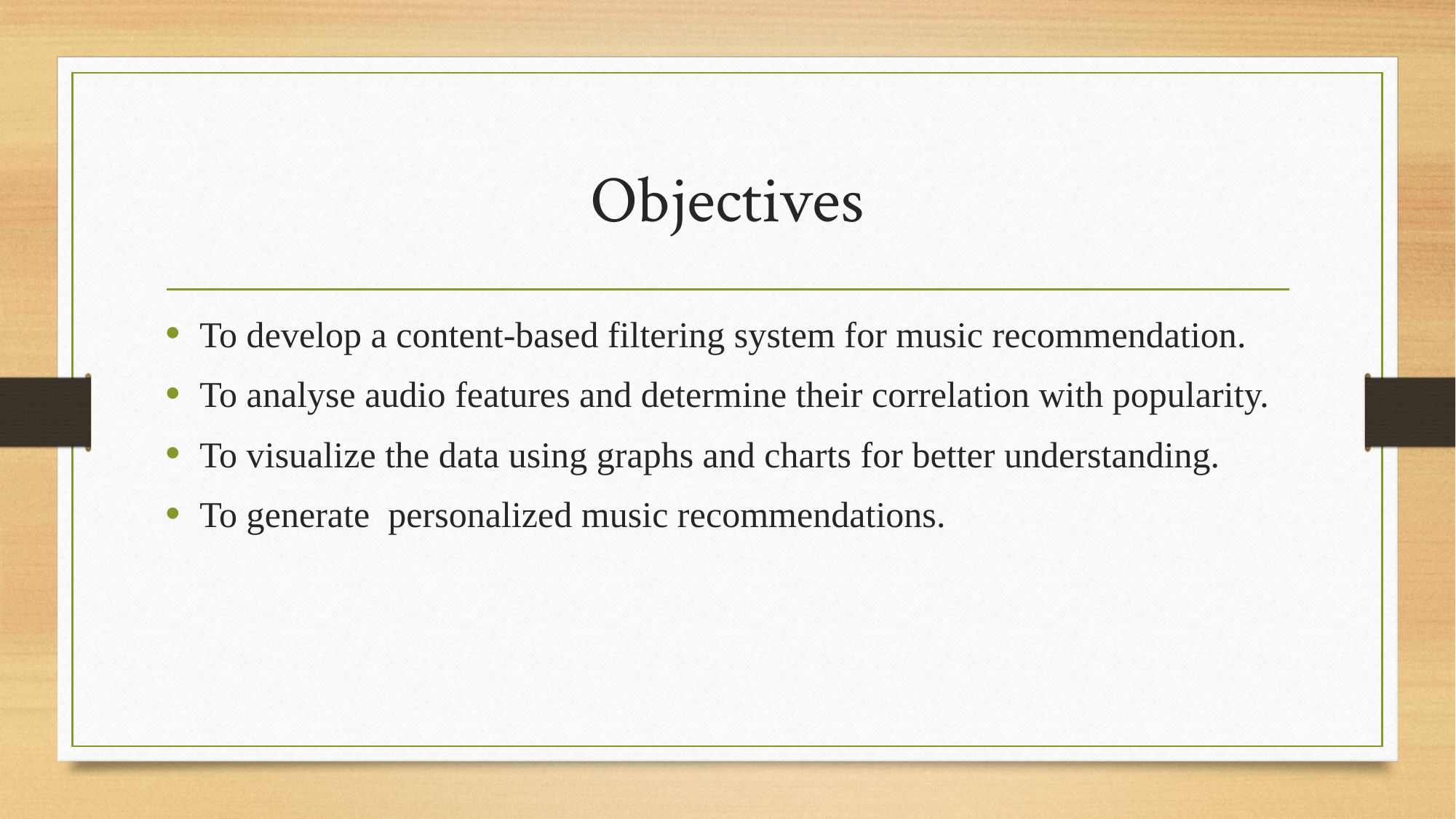

# Objectives
To develop a content-based filtering system for music recommendation.
To analyse audio features and determine their correlation with popularity.
To visualize the data using graphs and charts for better understanding.
To generate  personalized music recommendations.